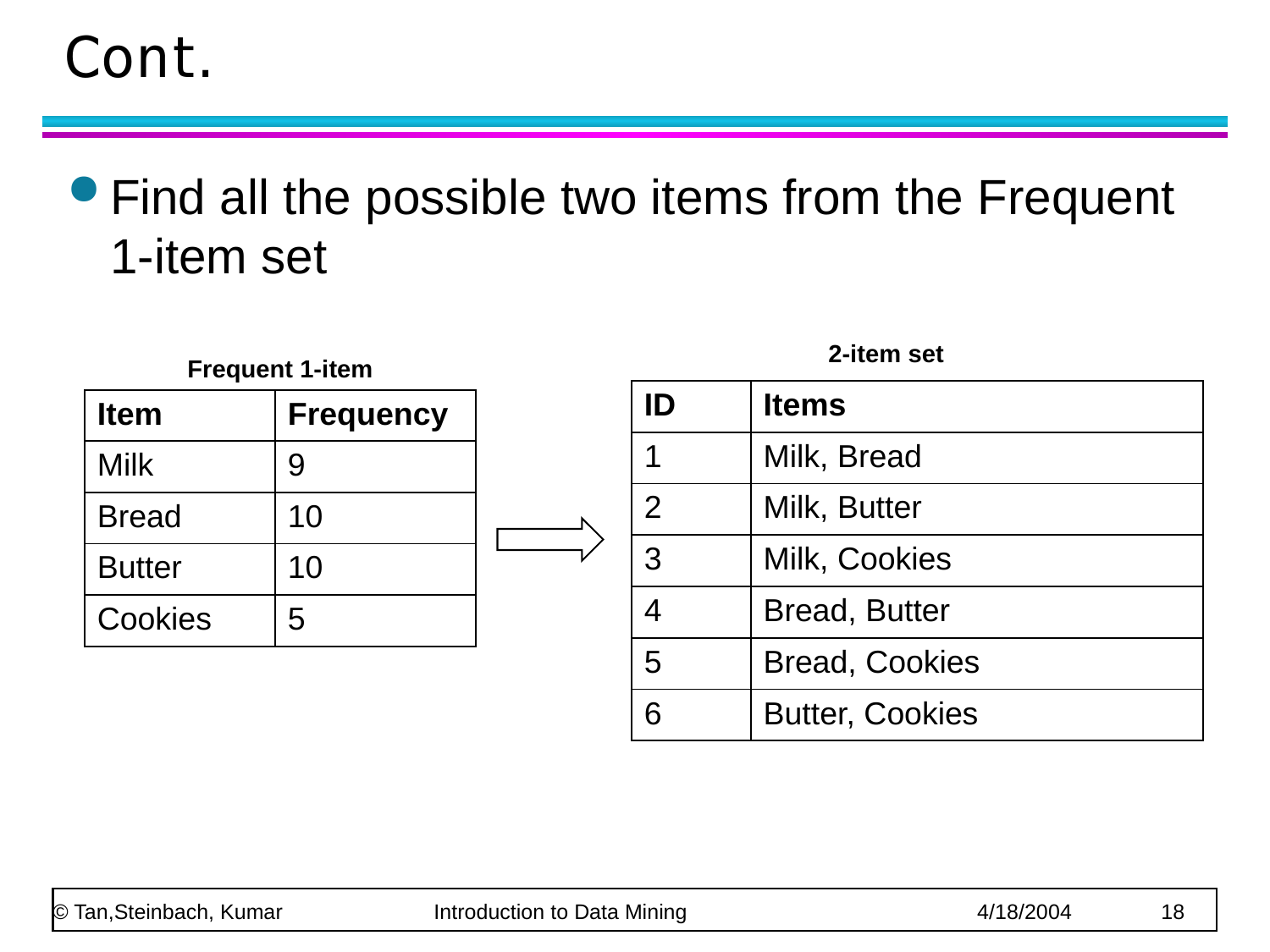

# Cont.
Find all the possible two items from the Frequent 1-item set
2-item set
Frequent 1-item
| ID | Items |
| --- | --- |
| 1 | Milk, Bread |
| 2 | Milk, Butter |
| 3 | Milk, Cookies |
| 4 | Bread, Butter |
| 5 | Bread, Cookies |
| 6 | Butter, Cookies |
| Item | Frequency |
| --- | --- |
| Milk | 9 |
| Bread | 10 |
| Butter | 10 |
| Cookies | 5 |